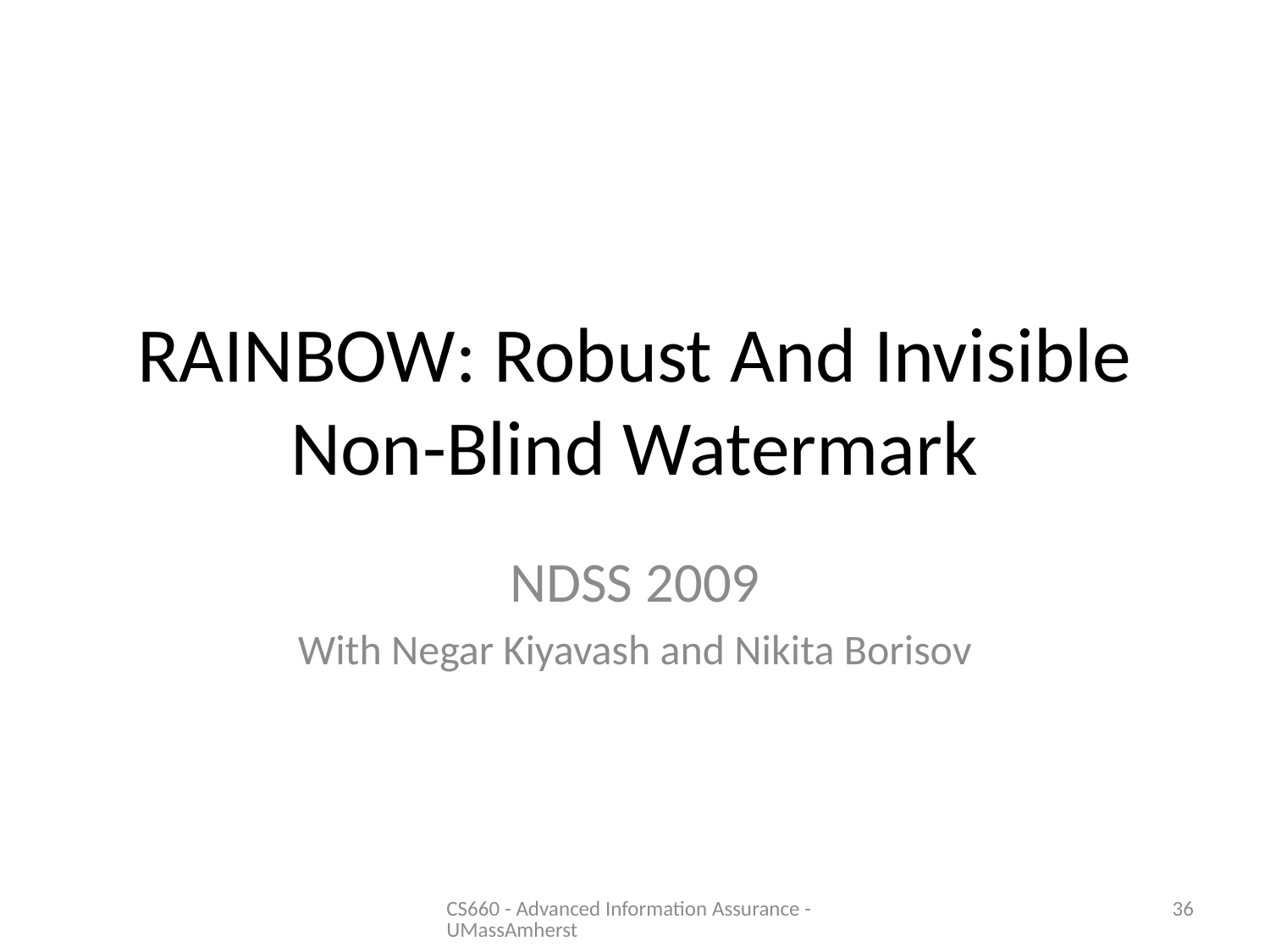

# RAINBOW: Robust And Invisible Non-Blind Watermark
NDSS 2009
With Negar Kiyavash and Nikita Borisov

CS660 - Advanced Information Assurance - UMassAmherst
36